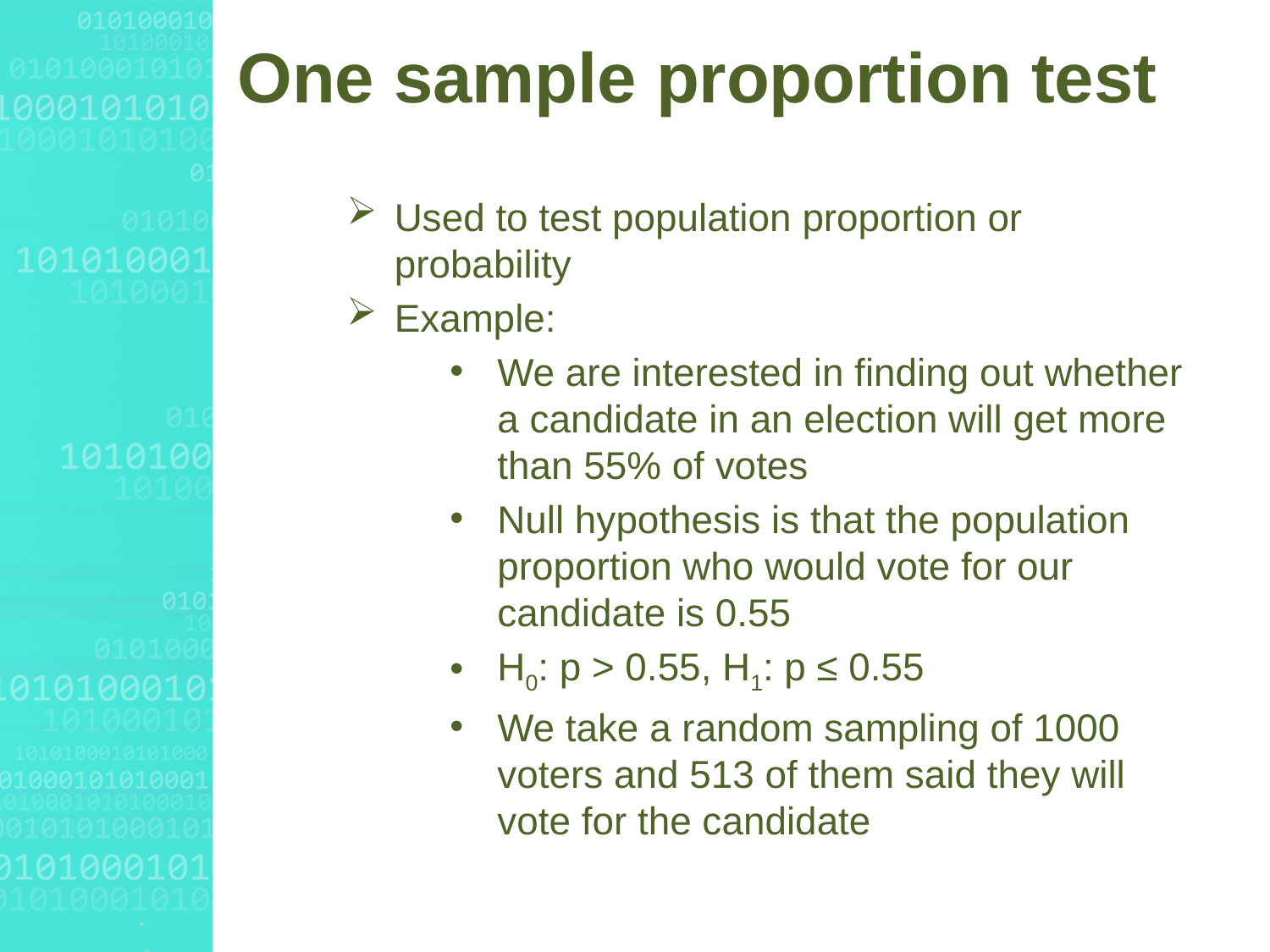

# One sample proportion test
Used to test population proportion or probability
Example:
We are interested in finding out whether a candidate in an election will get more than 55% of votes
Null hypothesis is that the population proportion who would vote for our candidate is 0.55
H0: p > 0.55, H1: p ≤ 0.55
We take a random sampling of 1000 voters and 513 of them said they will vote for the candidate